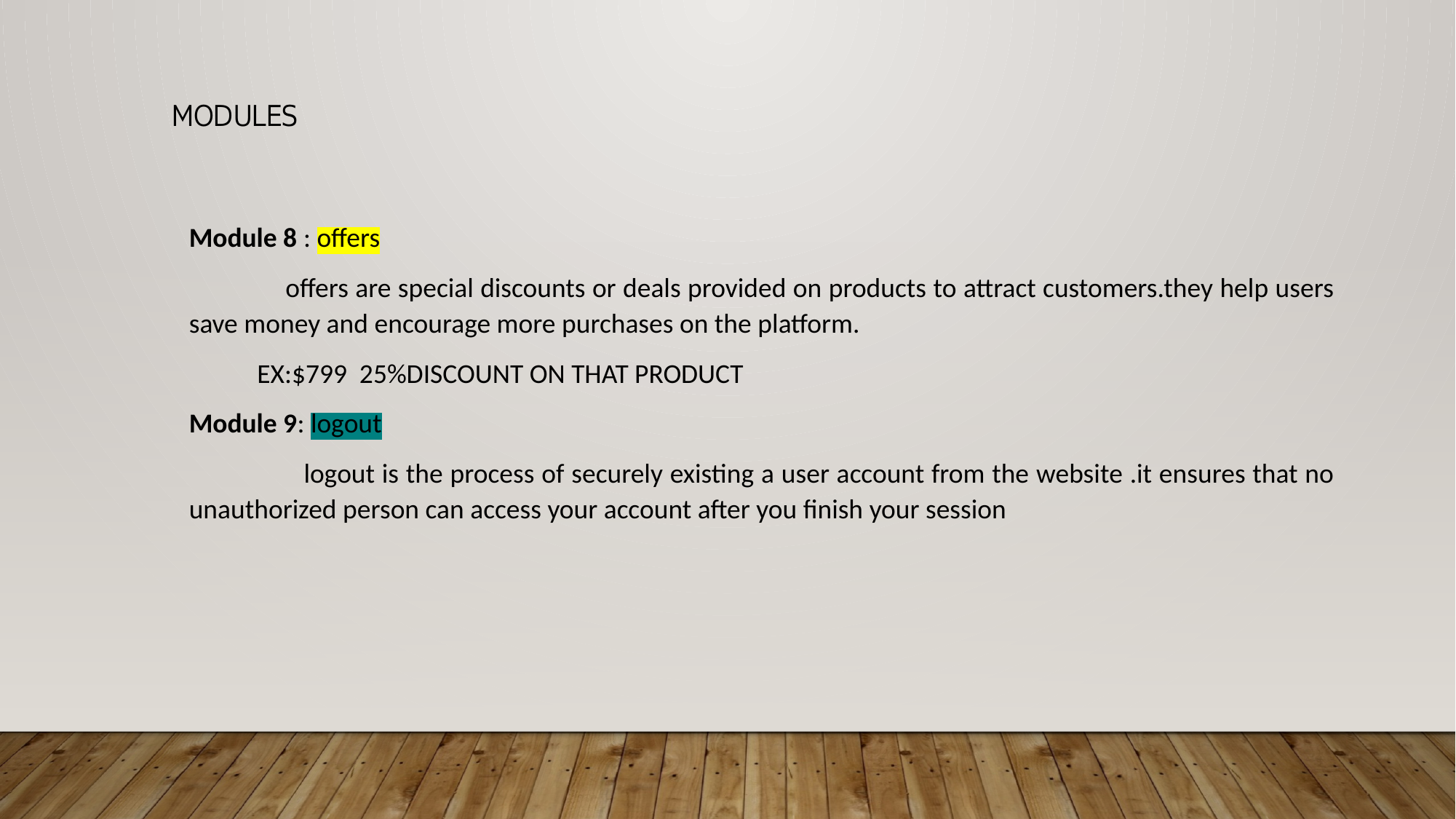

# MODULES
Module 8 : offers
              offers are special discounts or deals provided on products to attract customers.they help users save money and encourage more purchases on the platform.
           EX:$799  25%DISCOUNT ON THAT PRODUCT
Module 9: logout
                logout is the process of securely existing a user account from the website .it ensures that no unauthorized person can access your account after you finish your session